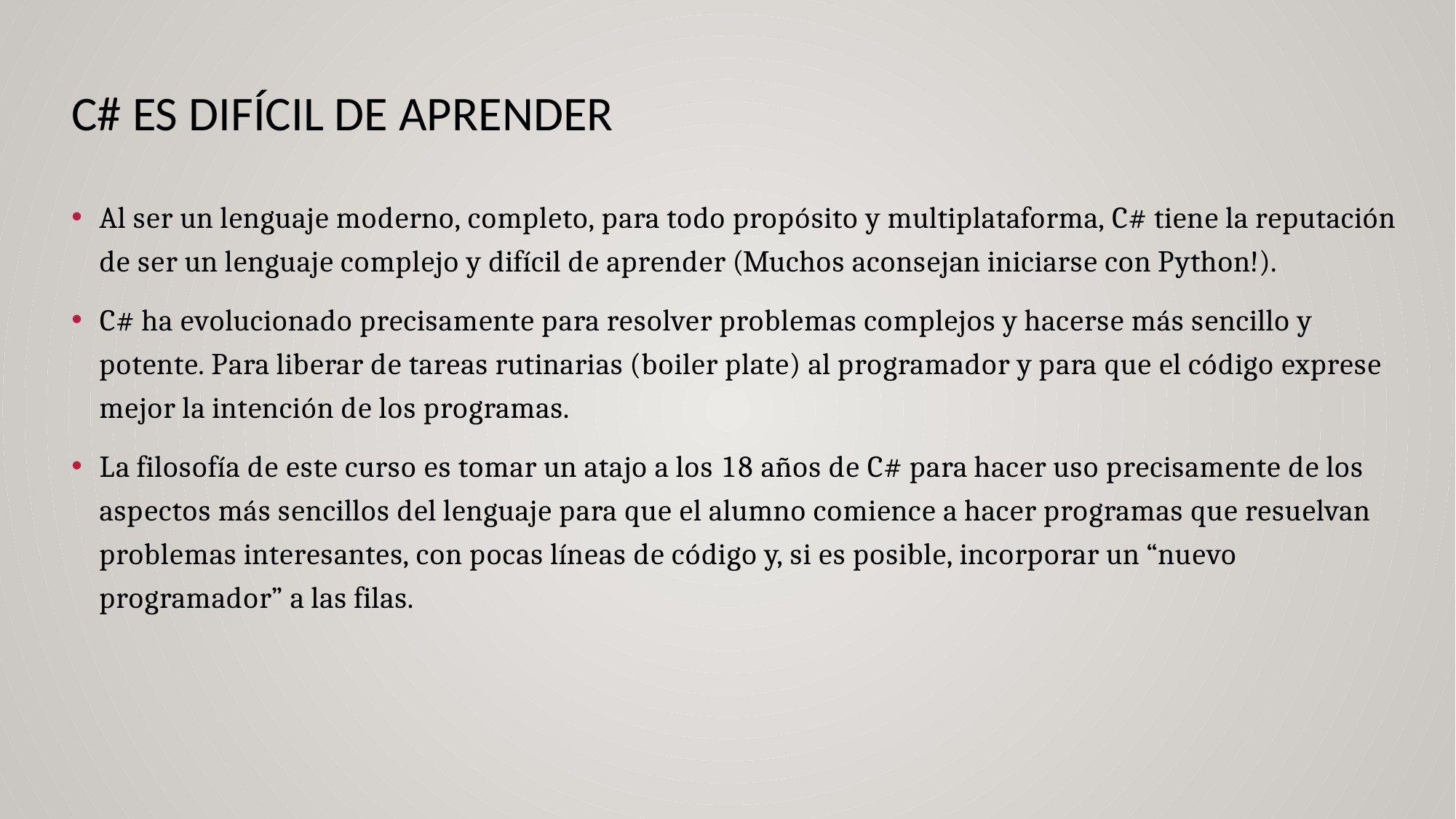

# C# es difícil de aprender
Al ser un lenguaje moderno, completo, para todo propósito y multiplataforma, C# tiene la reputación de ser un lenguaje complejo y difícil de aprender (Muchos aconsejan iniciarse con Python!).
C# ha evolucionado precisamente para resolver problemas complejos y hacerse más sencillo y potente. Para liberar de tareas rutinarias (boiler plate) al programador y para que el código exprese mejor la intención de los programas.
La filosofía de este curso es tomar un atajo a los 18 años de C# para hacer uso precisamente de los aspectos más sencillos del lenguaje para que el alumno comience a hacer programas que resuelvan problemas interesantes, con pocas líneas de código y, si es posible, incorporar un “nuevo programador” a las filas.